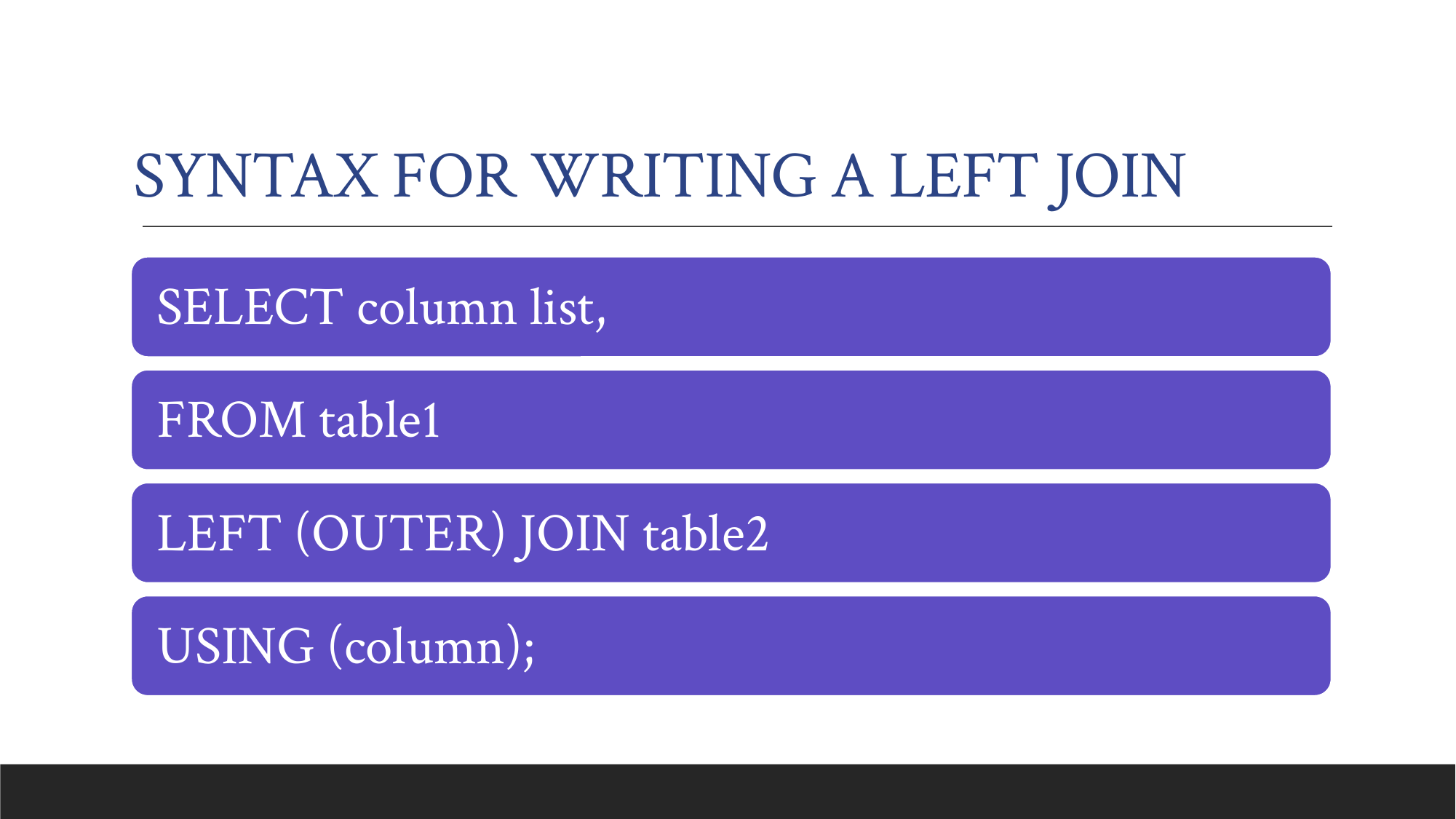

# SYNTAX FOR WRITING A LEFT JOIN
SELECT column list,
FROM table1
LEFT (OUTER) JOIN table2
USING (column);